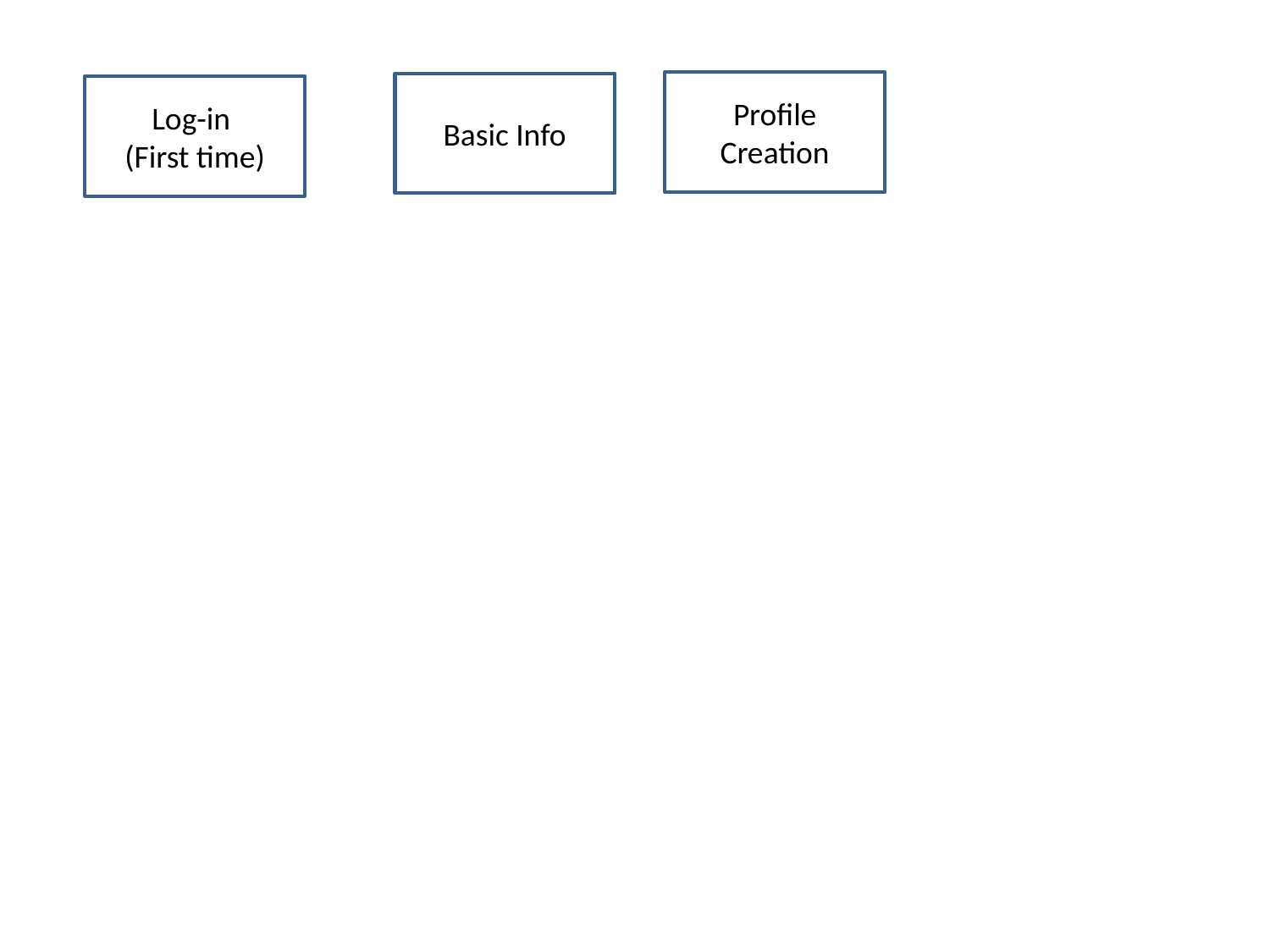

Profile Creation
Basic Info
Log-in
(First time)